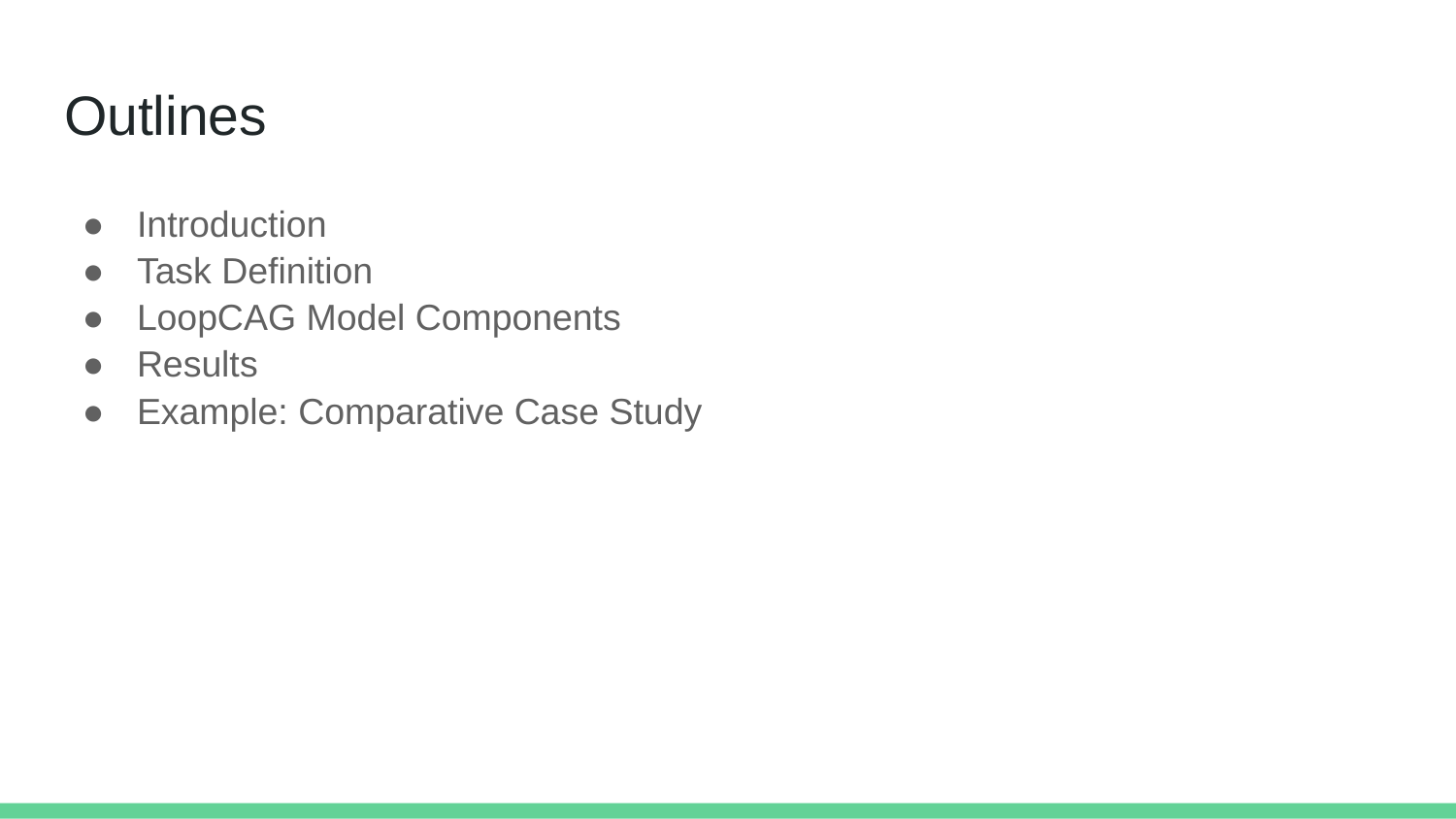

# Outlines
Introduction
Task Definition
LoopCAG Model Components
Results
Example: Comparative Case Study